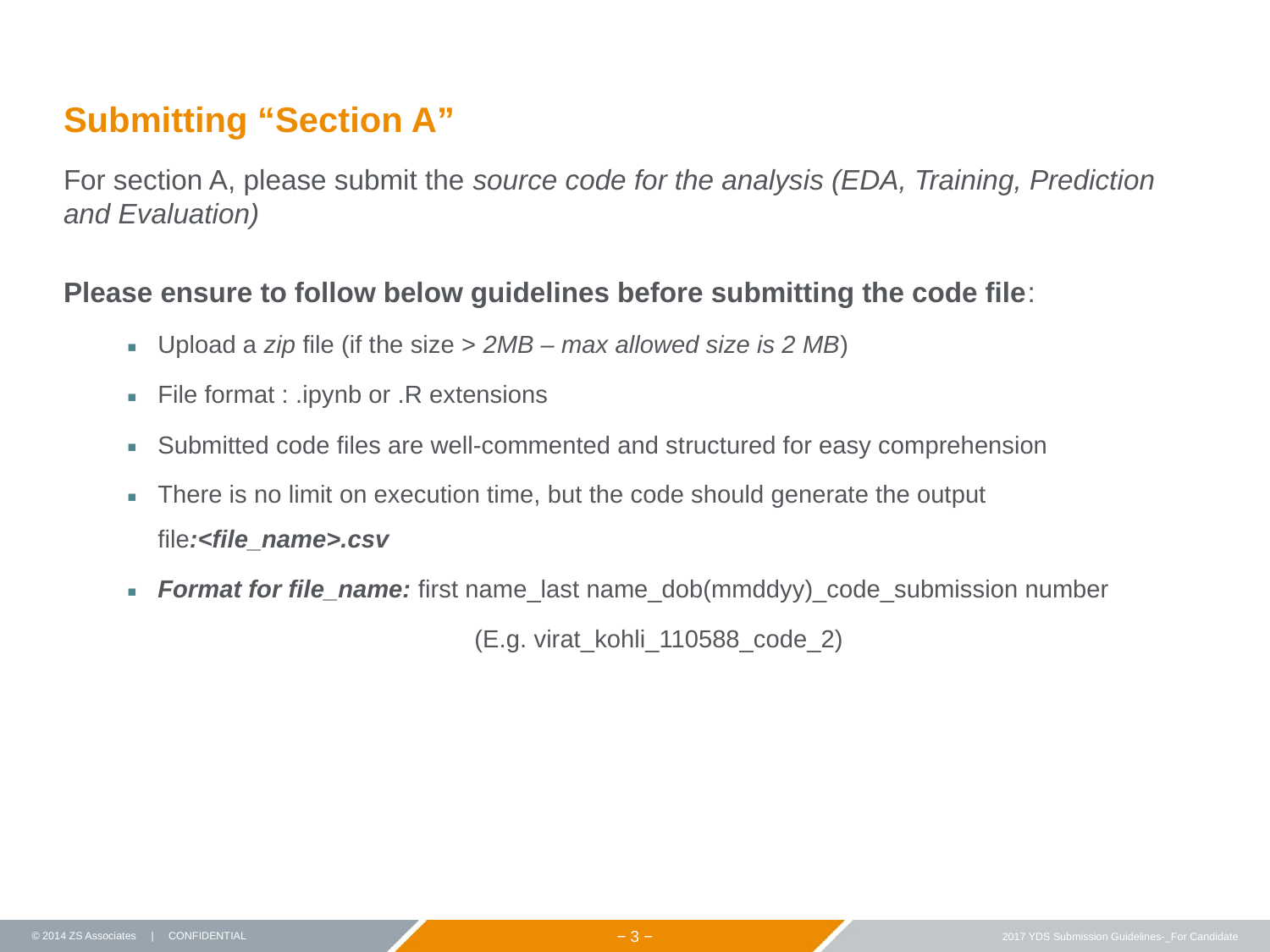

# Submitting “Section A”
For section A, please submit the source code for the analysis (EDA, Training, Prediction and Evaluation)

Please ensure to follow below guidelines before submitting the code file:
Upload a zip file (if the size > 2MB – max allowed size is 2 MB)
File format : .ipynb or .R extensions
Submitted code files are well-commented and structured for easy comprehension
There is no limit on execution time, but the code should generate the output file:<file_name>.csv
Format for file_name: first name_last name_dob(mmddyy)_code_submission number
(E.g. virat_kohli_110588_code_2)